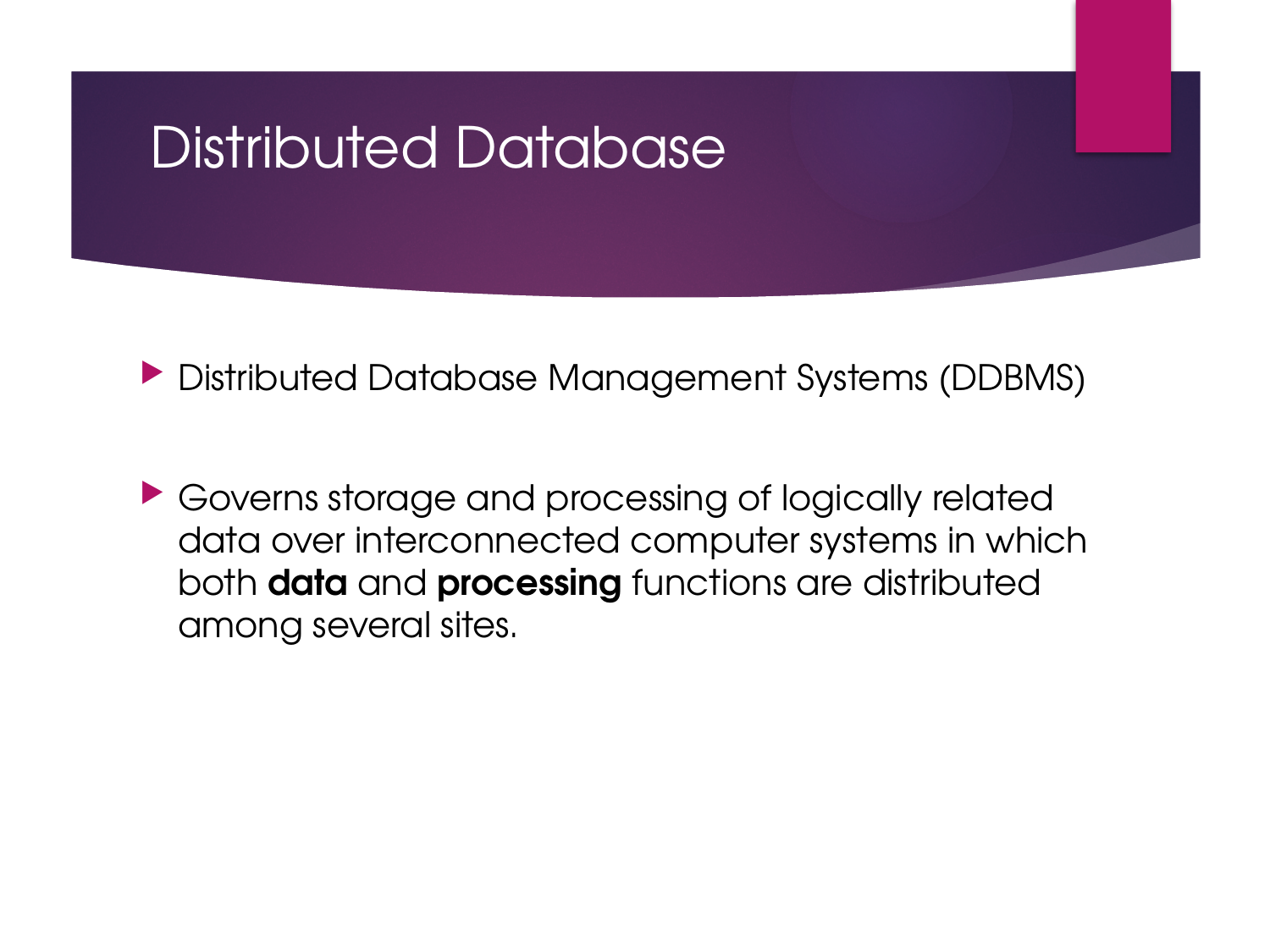

# Distributed Database
Distributed Database Management Systems (DDBMS)

Governs storage and processing of logically related data over interconnected computer systems in which both data and processing functions are distributed among several sites.

4